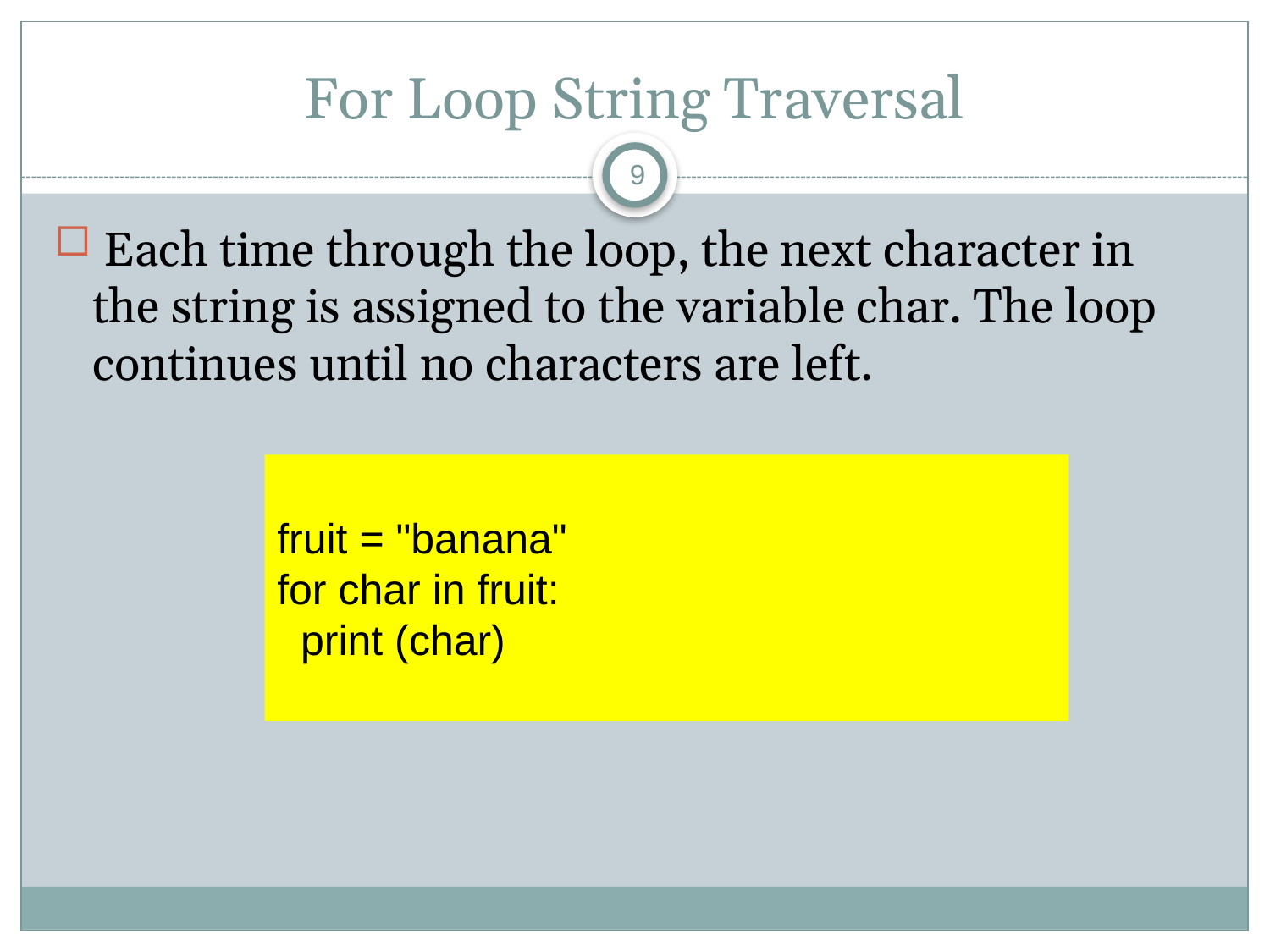

# For Loop String Traversal
9
 Each time through the loop, the next character in the string is assigned to the variable char. The loop continues until no characters are left.

fruit = "banana"
for char in fruit:
  print (char)